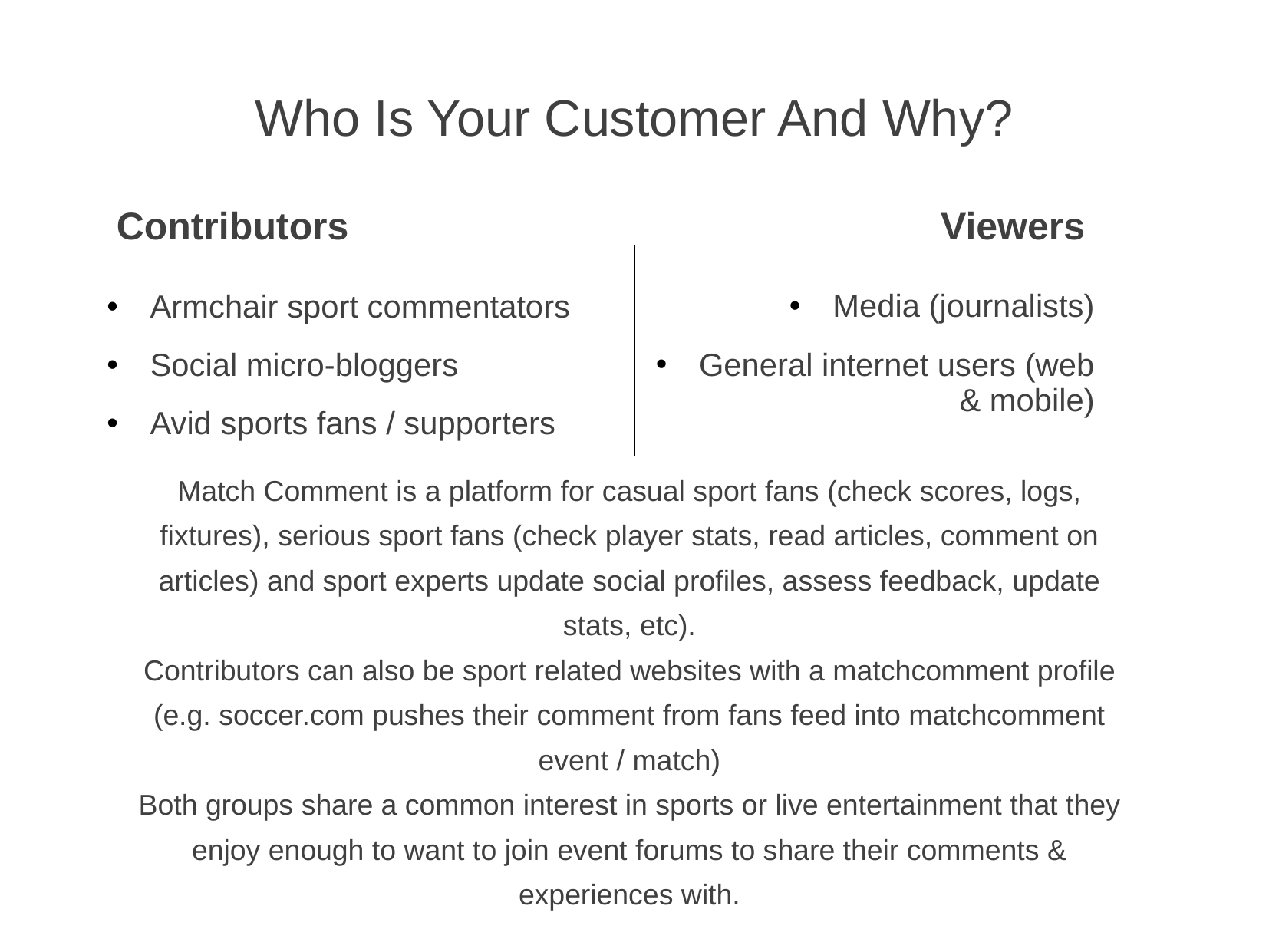

# Who Is Your Customer And Why?
Contributors
Viewers

Media (journalists)
General internet users (web & mobile)

Armchair sport commentators
Social micro-bloggers
Avid sports fans / supporters
Match Comment is a platform for casual sport fans (check scores, logs, fixtures), serious sport fans (check player stats, read articles, comment on articles) and sport experts update social profiles, assess feedback, update stats, etc).
Contributors can also be sport related websites with a matchcomment profile (e.g. soccer.com pushes their comment from fans feed into matchcomment event / match)
Both groups share a common interest in sports or live entertainment that they enjoy enough to want to join event forums to share their comments & experiences with.